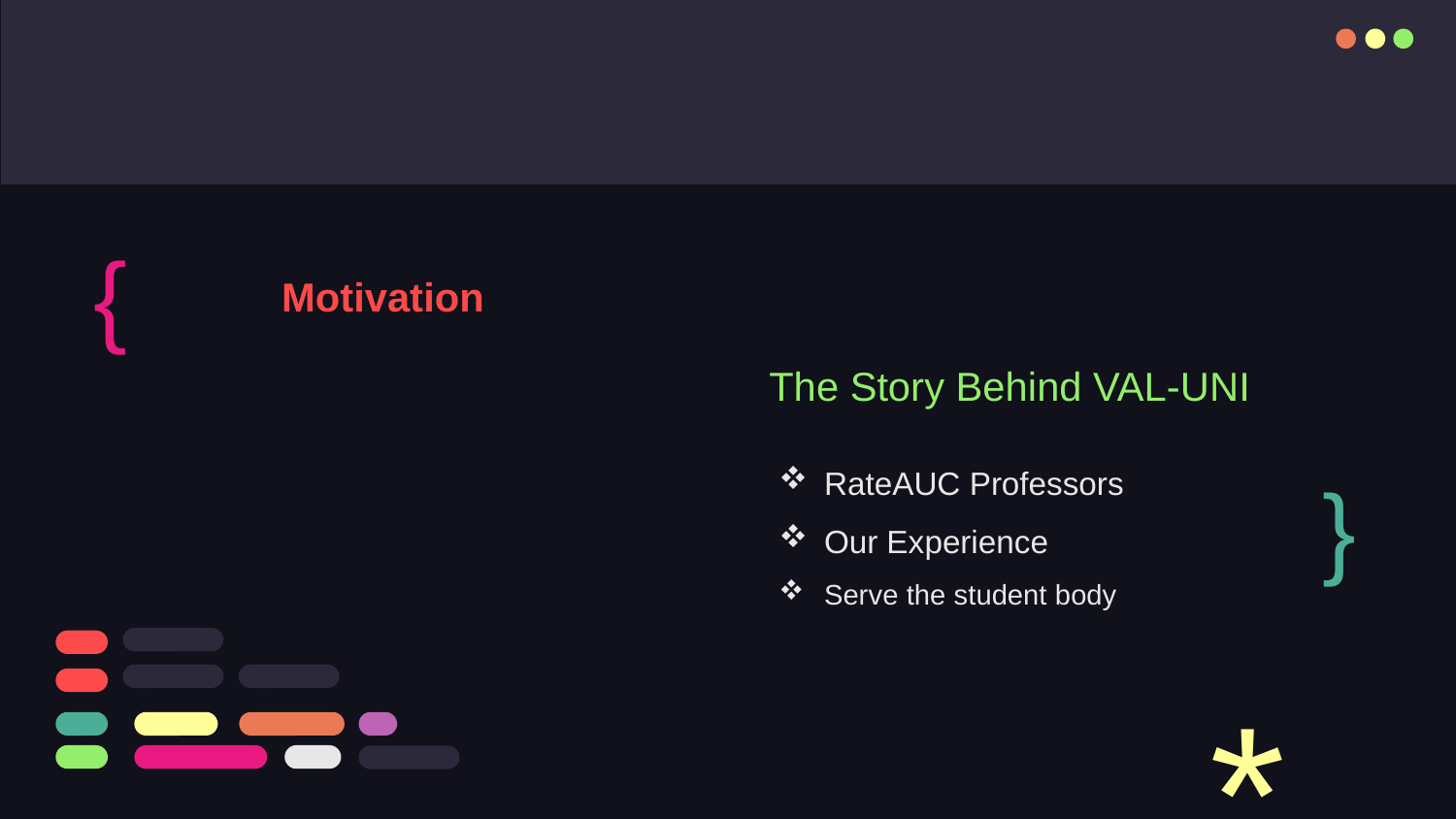

{
Motivation
The Story Behind VAL-UNI
RateAUC Professors
Our Experience
Serve the student body
}

*